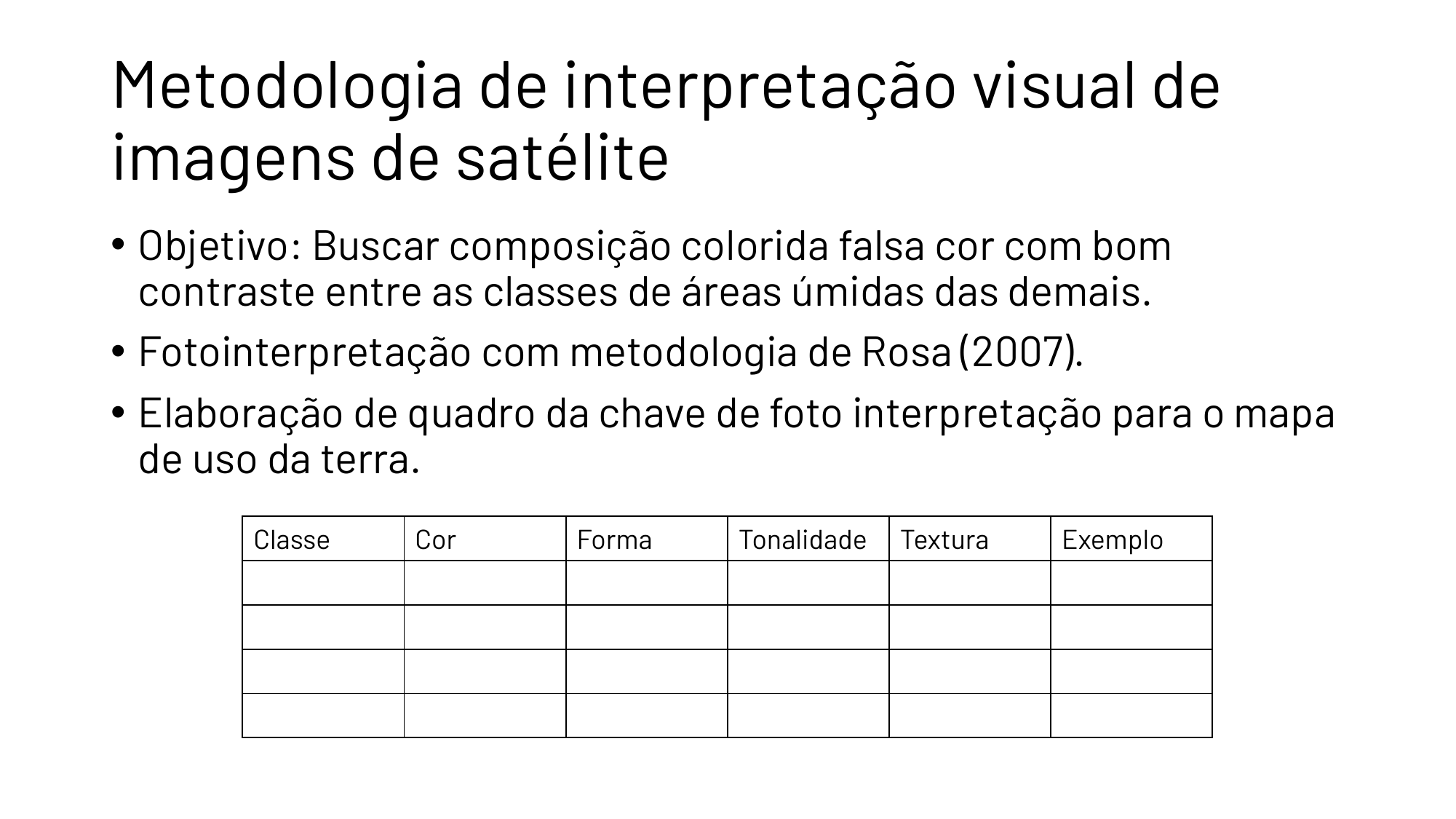

# Metodologia de interpretação visual de imagens de satélite
Objetivo: Buscar composição colorida falsa cor com bom contraste entre as classes de áreas úmidas das demais.
Fotointerpretação com metodologia de Rosa (2007).
Elaboração de quadro da chave de foto interpretação para o mapa de uso da terra.

| Classe | Cor | Forma | Tonalidade | Textura | Exemplo |
| --- | --- | --- | --- | --- | --- |
|  |  |  |  |  |  |
|  |  |  |  |  |  |
|  |  |  |  |  |  |
|  |  |  |  |  |  |